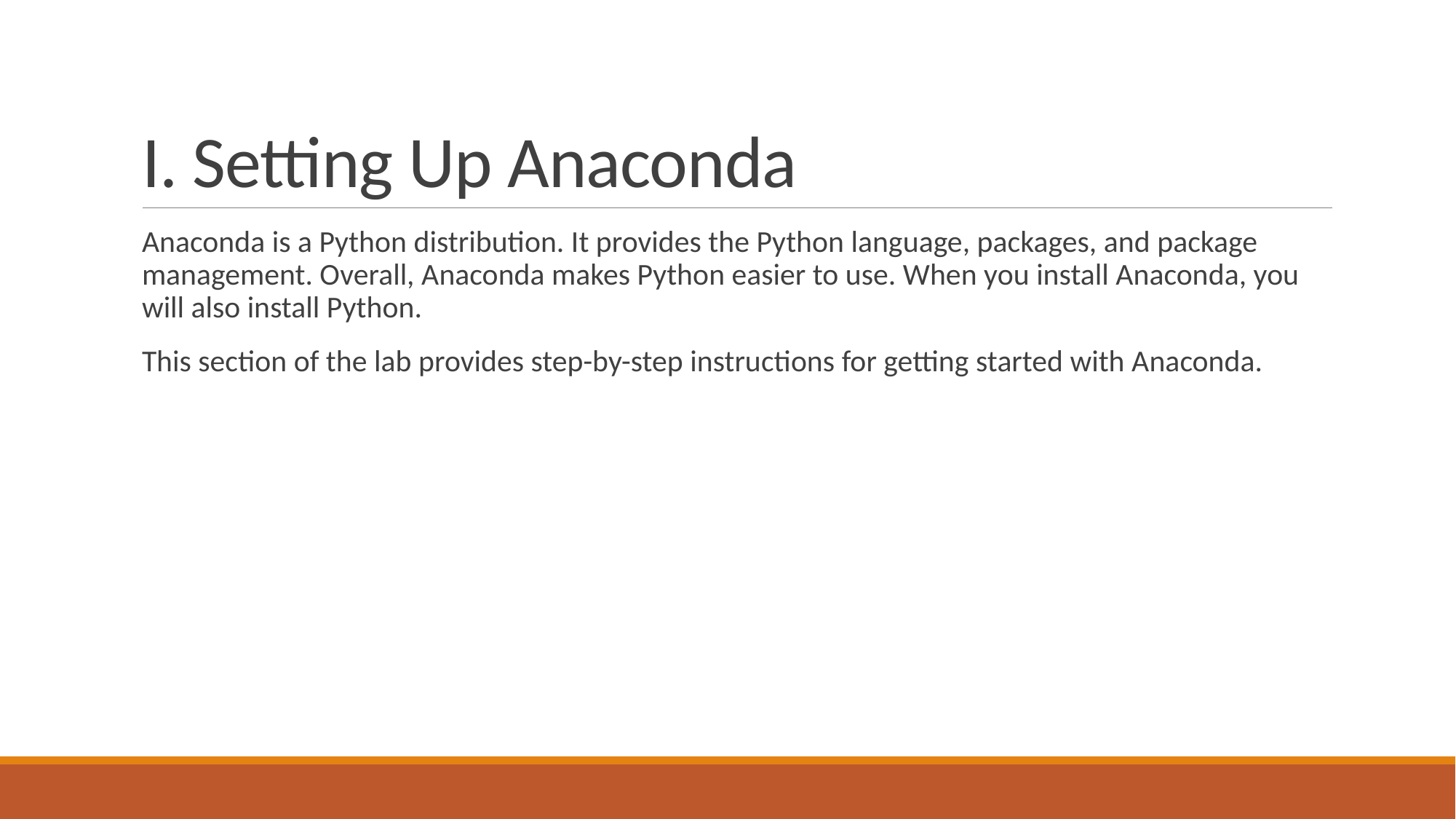

# I. Setting Up Anaconda
Anaconda is a Python distribution. It provides the Python language, packages, and package management. Overall, Anaconda makes Python easier to use. When you install Anaconda, you will also install Python.
This section of the lab provides step-by-step instructions for getting started with Anaconda.